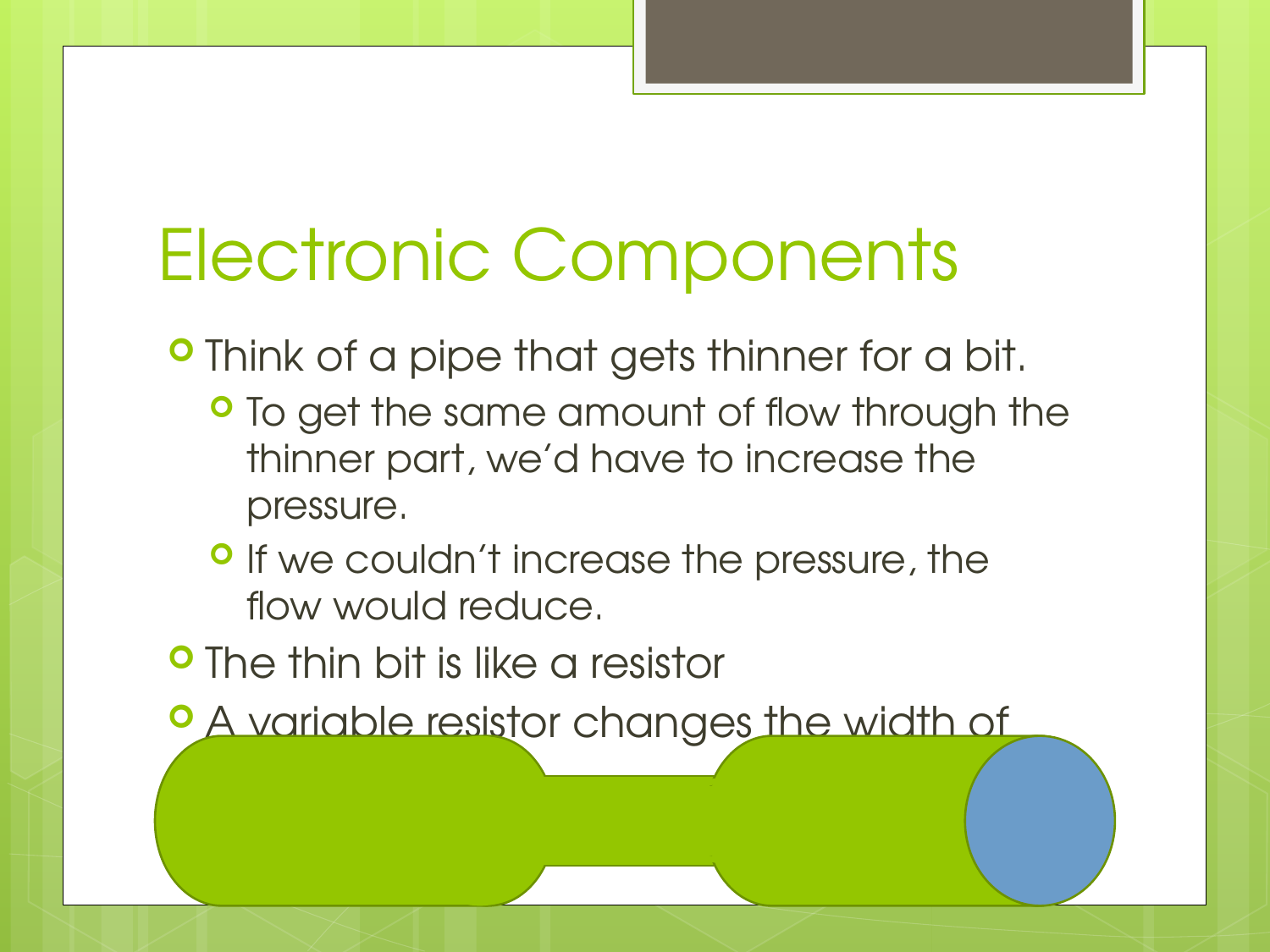

# Electronic Components
Think of a pipe that gets thinner for a bit.
To get the same amount of flow through the thinner part, we’d have to increase the pressure.
If we couldn’t increase the pressure, the flow would reduce.
The thin bit is like a resistor
A variable resistor changes the width of the thin bit